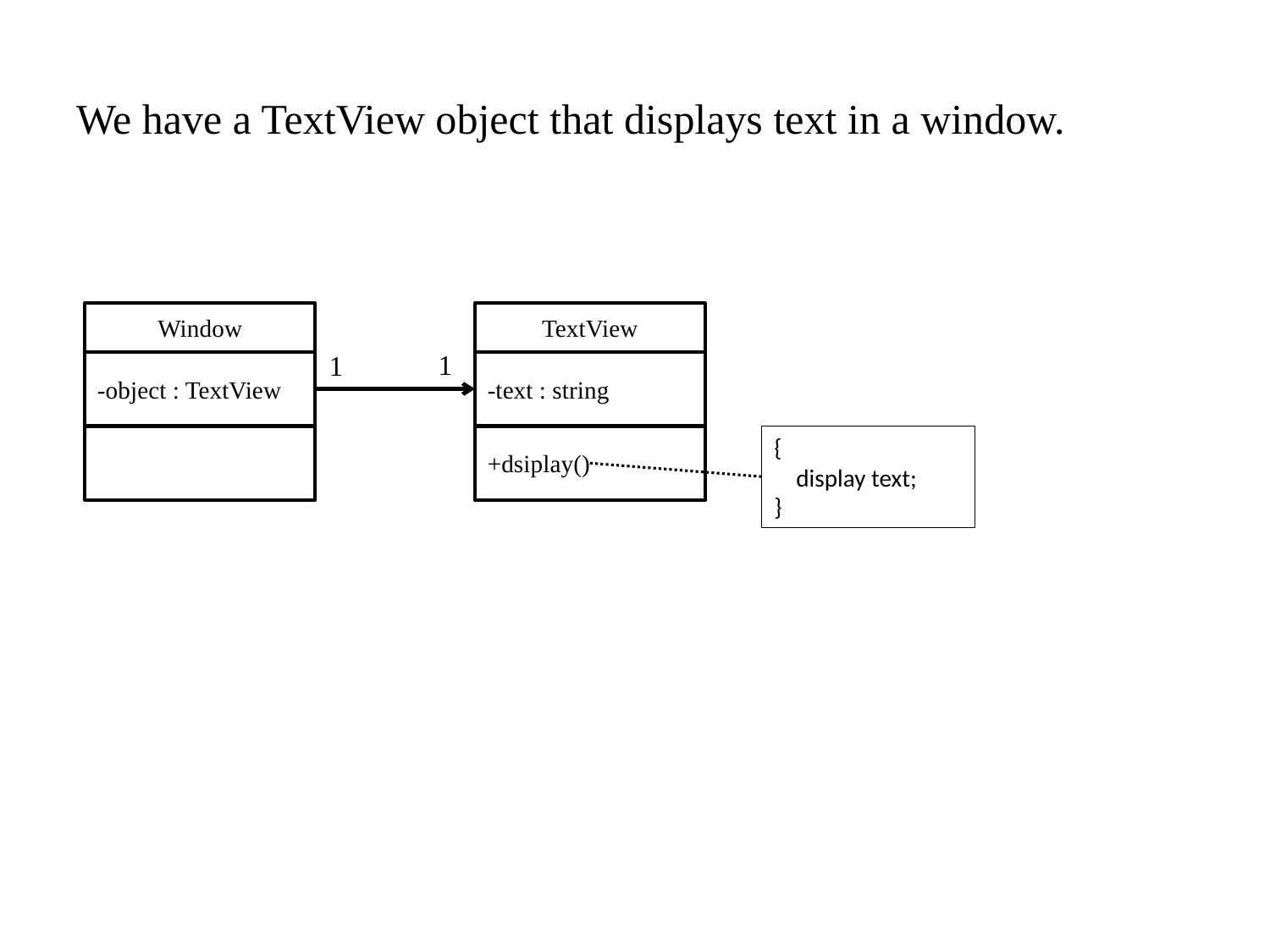

# We have a TextView object that displays text in a window.
Window
-object : TextView

TextView
-text : string
+dsiplay()
1
1
{
    display text;
}